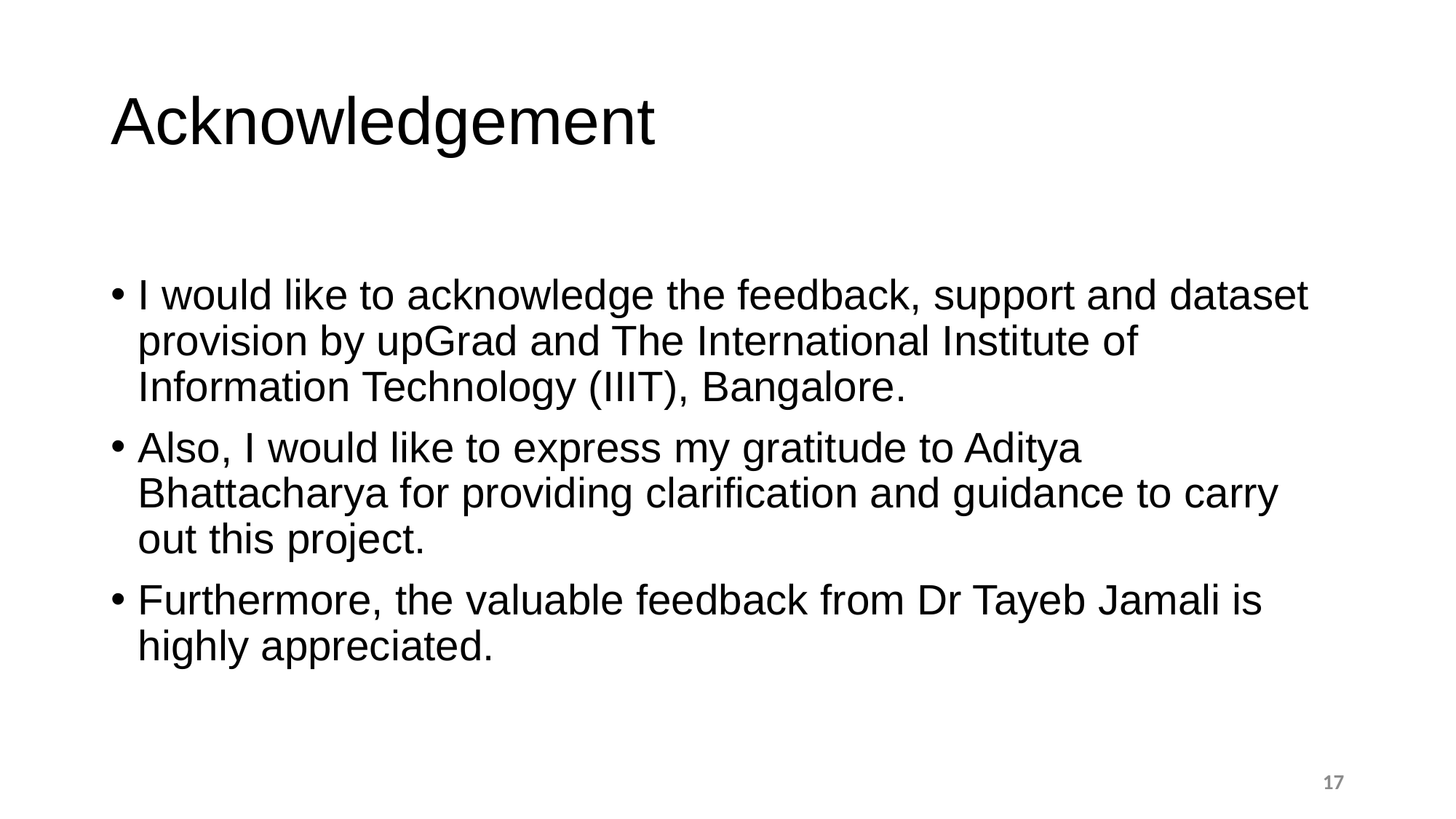

# Acknowledgement

I would like to acknowledge the feedback, support and dataset provision by upGrad and The International Institute of Information Technology (IIIT), Bangalore.
Also, I would like to express my gratitude to Aditya Bhattacharya for providing clarification and guidance to carry out this project.
Furthermore, the valuable feedback from Dr Tayeb Jamali is highly appreciated.
17